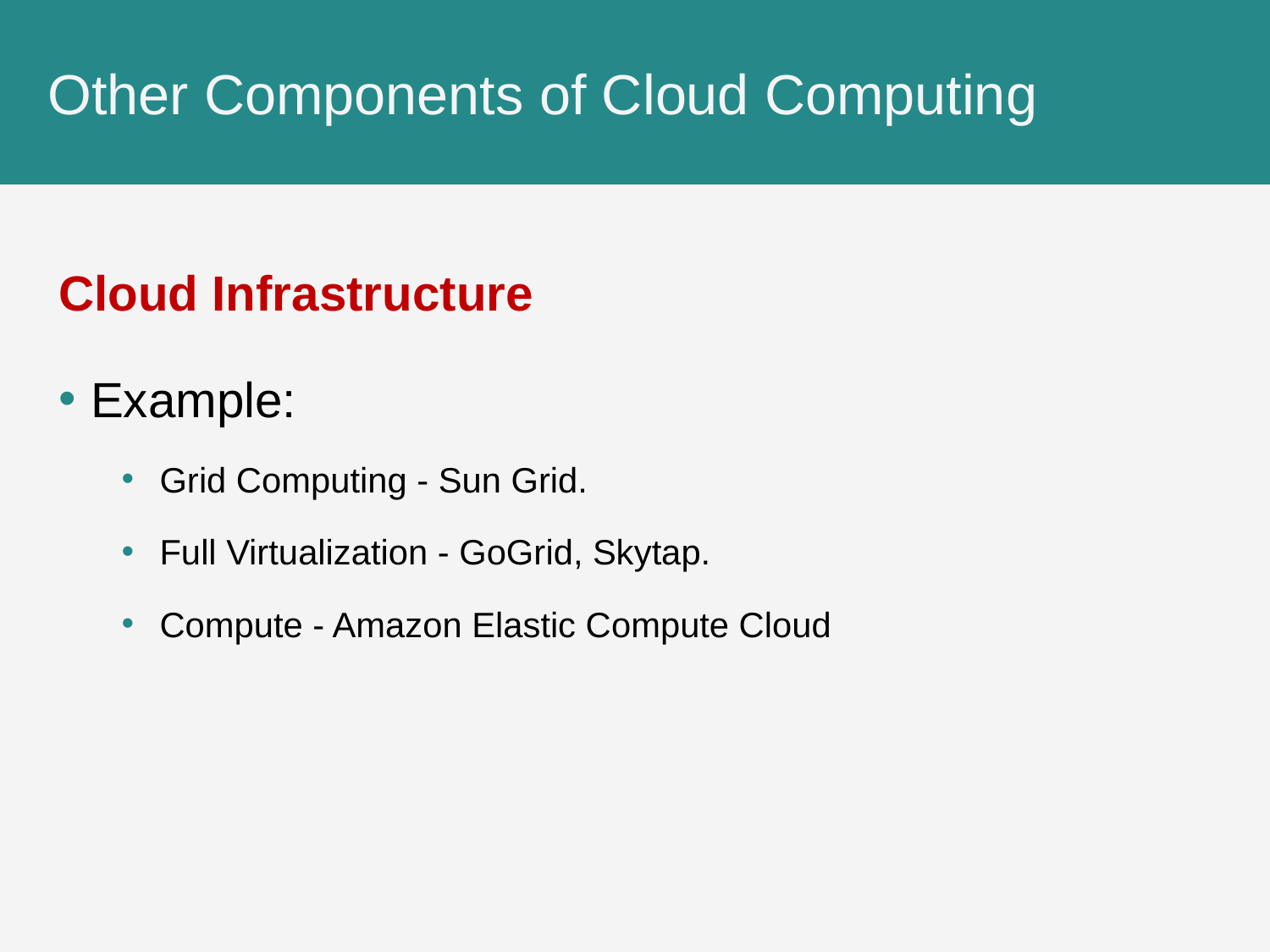

# Other Components of Cloud Computing
Cloud Infrastructure
Example:
Grid Computing - Sun Grid.
Full Virtualization - GoGrid, Skytap.
Compute - Amazon Elastic Compute Cloud